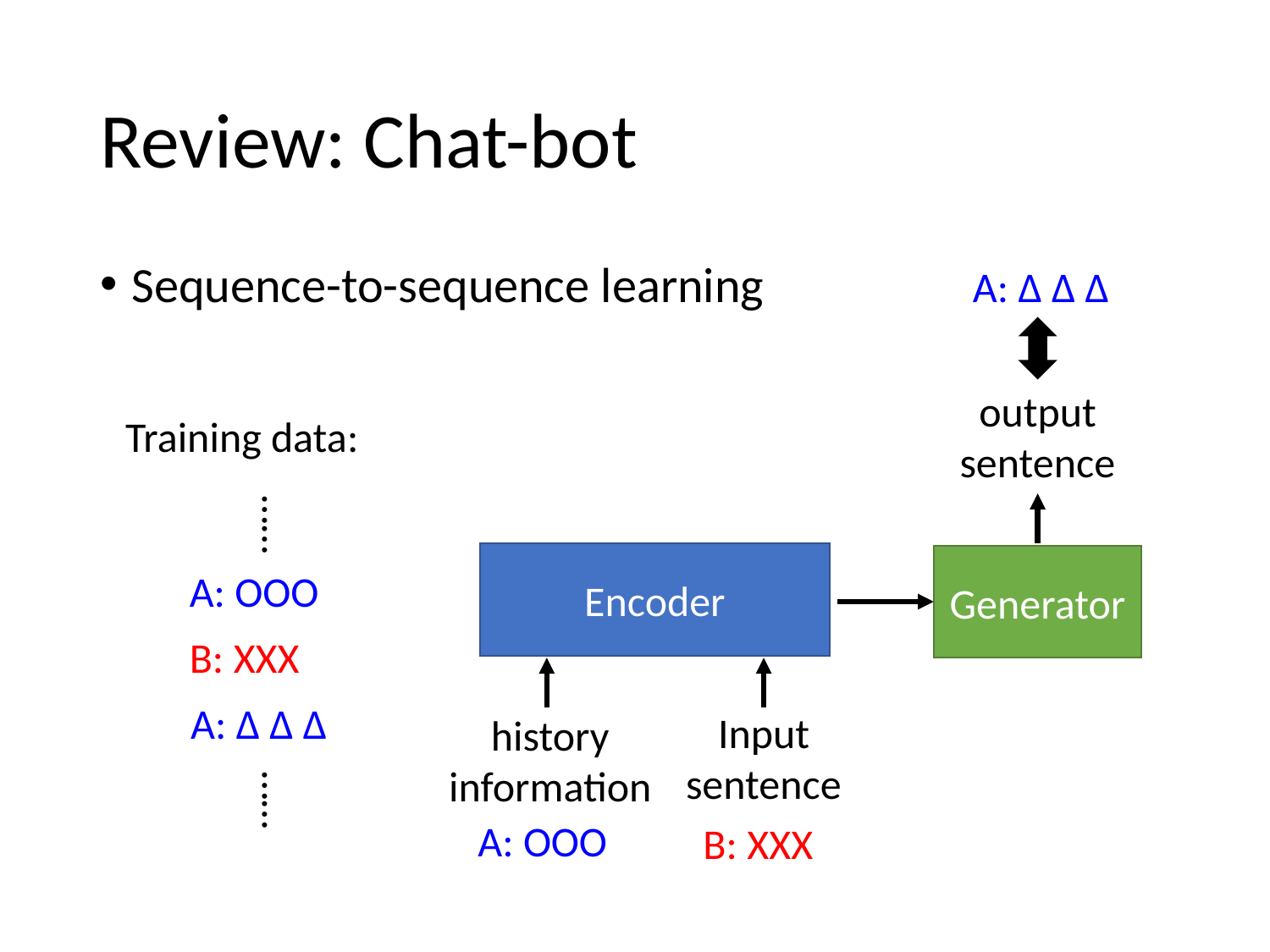

# Review: Chat-bot
Sequence-to-sequence learning
A: ∆ ∆ ∆

output sentence
Training data:
……
A: OOO
B: XXX
A: ∆ ∆ ∆
……
Encoder
Generator
Input sentence
history information
A: OOO
B: XXX